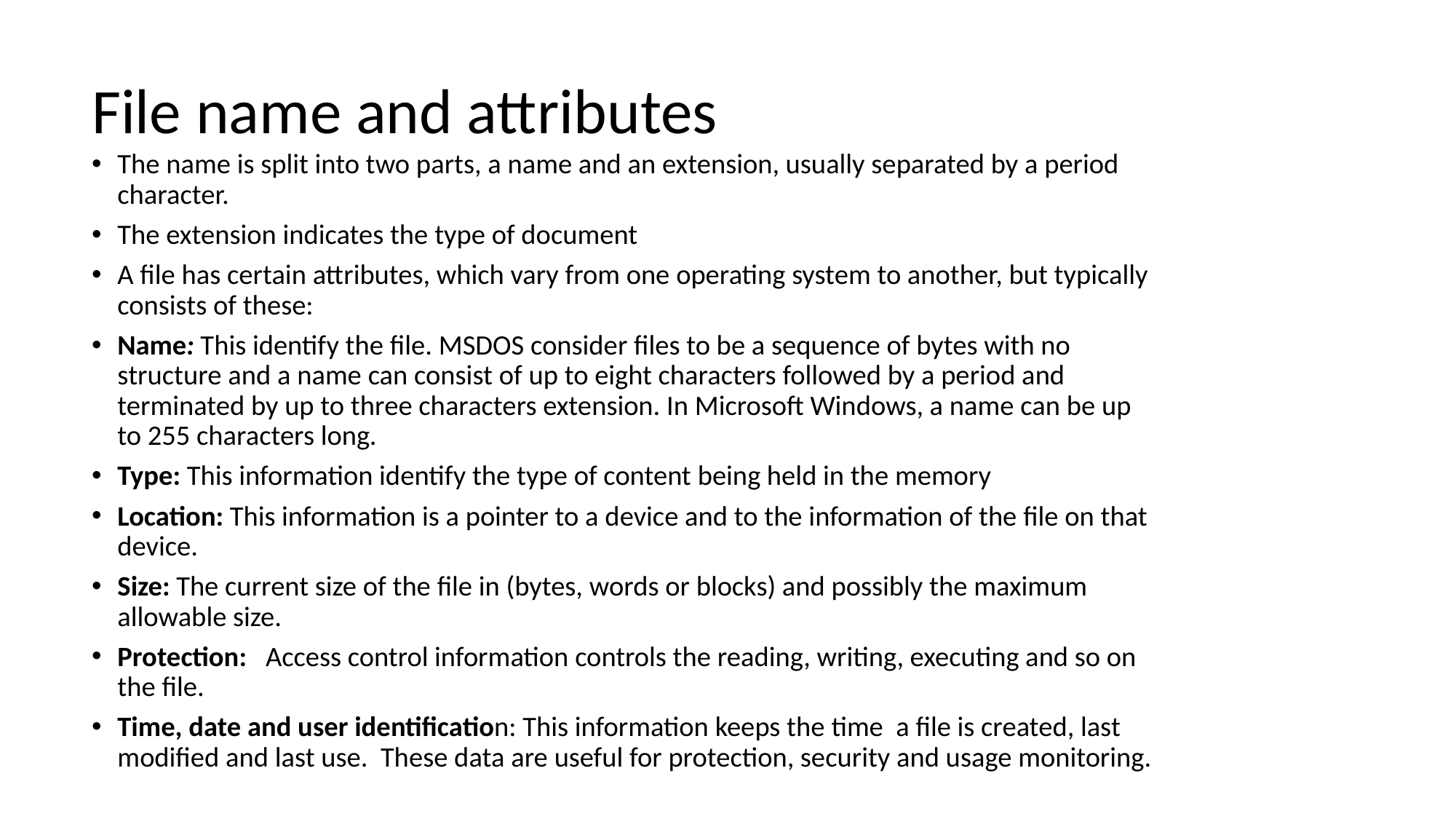

# File name and attributes
The name is split into two parts, a name and an extension, usually separated by a period character.
The extension indicates the type of document
A file has certain attributes, which vary from one operating system to another, but typically con­sists of these:
Name: This identify the file. MSDOS consider files to be a sequence of bytes with no structure and a name can consist of up to eight characters followed by a period and terminated by up to three characters extension. In Microsoft Windows, a name can be up to 255 characters long.
Type: This information identify the type of content being held in the memory
Location: This information is a pointer to a device and to the information of the file on that device.
Size: The current size of the file in (bytes, words or blocks) and possibly the maximum allowable size.
Protection:   Access control information controls the reading, writing, executing and so on the file.
Time, date and user identification: This information keeps the time  a file is created, last modified and last use.  These data are useful for protection, security and usage monitoring.